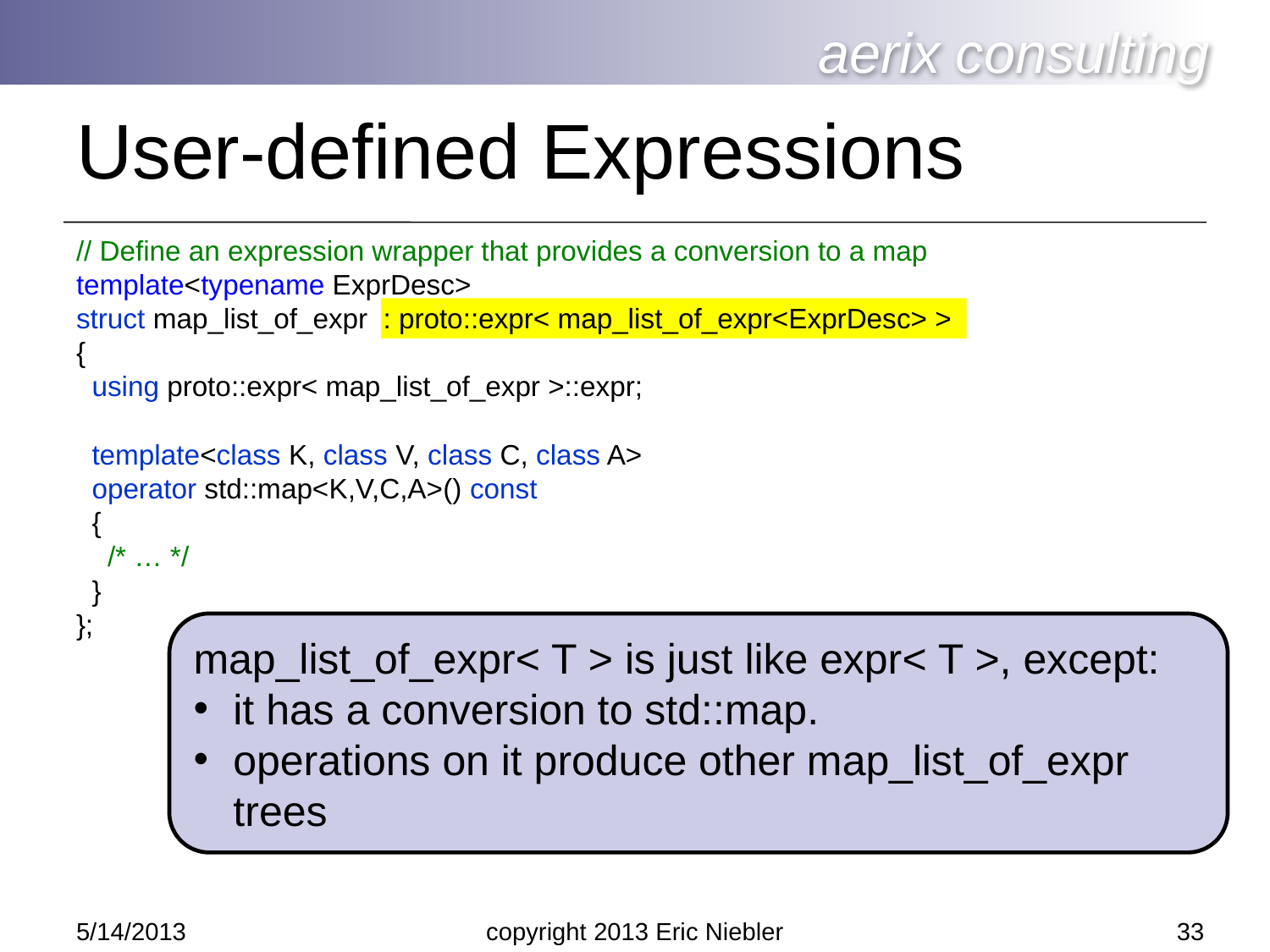

# User-defined Expressions
// Define an expression wrapper that provides a conversion to a map
template<typename ExprDesc>
struct map_list_of_expr  : proto::expr< map_list_of_expr<ExprDesc> >
{
  using proto::expr< map_list_of_expr >::expr;

  template<class K, class V, class C, class A>
  operator std::map<K,V,C,A>() const
  {
    /* … */
  }
};

map_list_of_expr< T > is just like expr< T >, except:
it has a conversion to std::map.
operations on it produce other map_list_of_expr trees
33
5/14/2013
copyright 2013 Eric Niebler